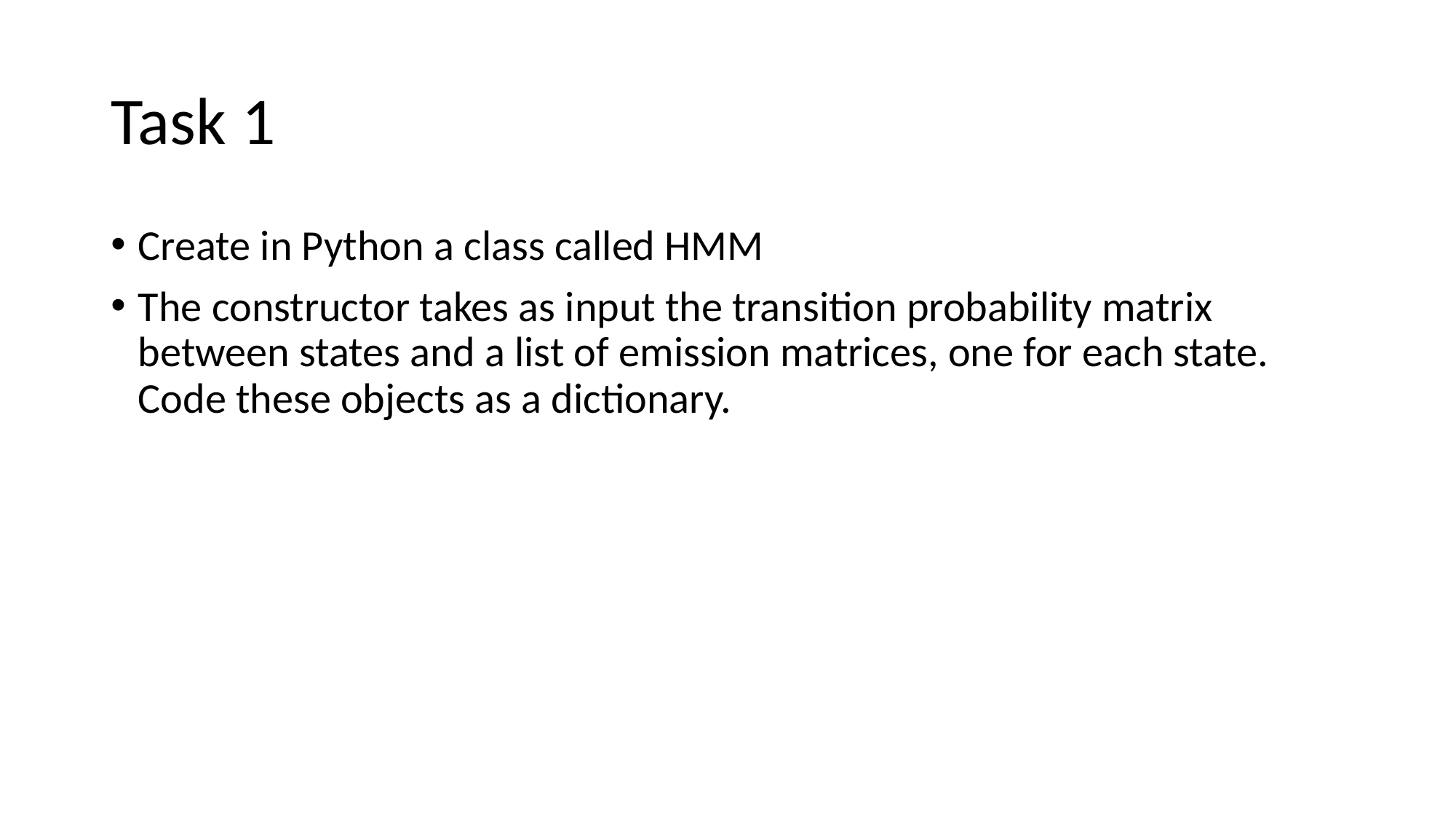

# Task 1
Create in Python a class called HMM
The constructor takes as input the transition probability matrix between states and a list of emission matrices, one for each state. Code these objects as a dictionary.